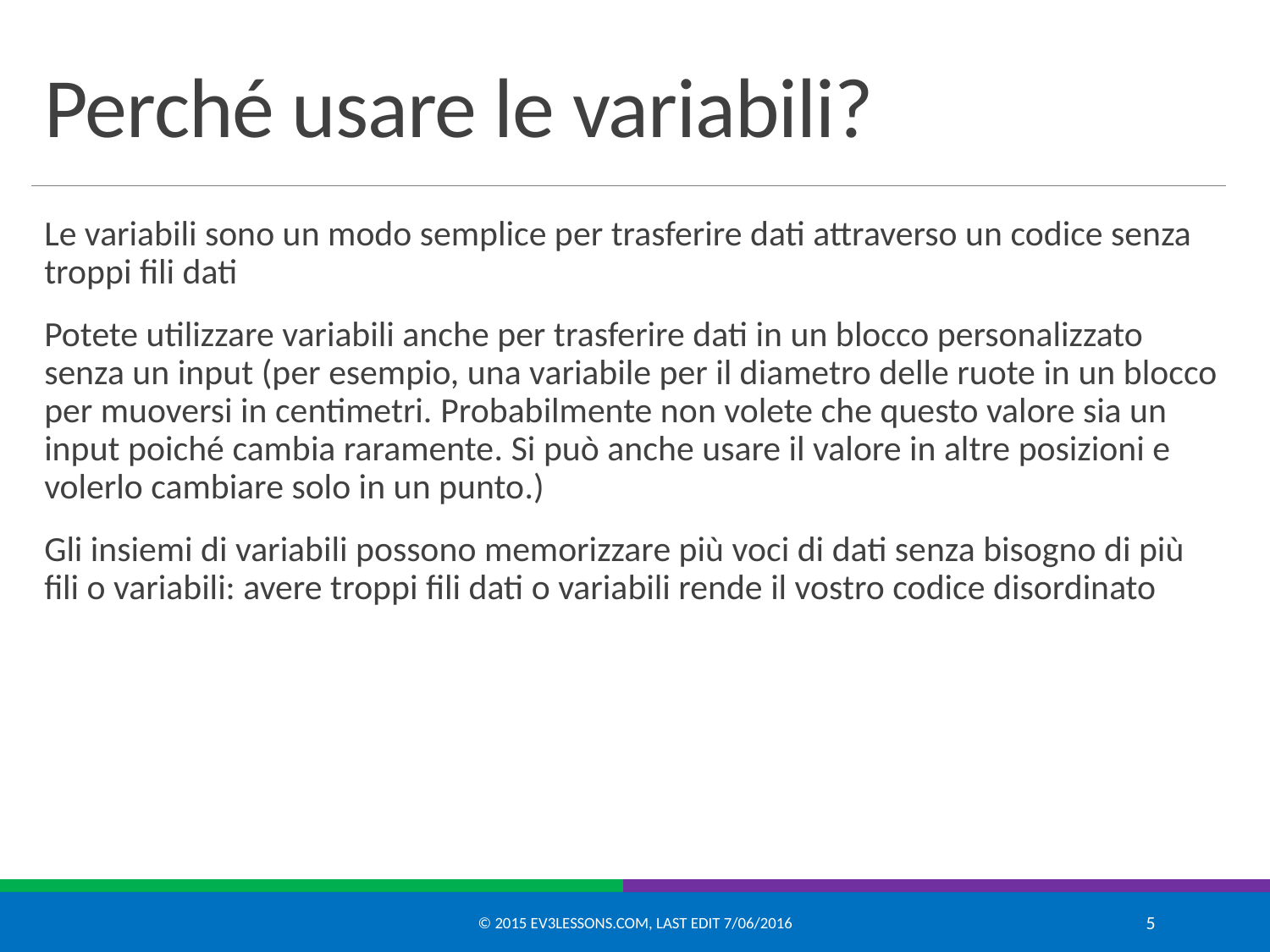

# Perché usare le variabili?
Le variabili sono un modo semplice per trasferire dati attraverso un codice senza troppi fili dati
Potete utilizzare variabili anche per trasferire dati in un blocco personalizzato senza un input (per esempio, una variabile per il diametro delle ruote in un blocco per muoversi in centimetri. Probabilmente non volete che questo valore sia un input poiché cambia raramente. Si può anche usare il valore in altre posizioni e volerlo cambiare solo in un punto.)
Gli insiemi di variabili possono memorizzare più voci di dati senza bisogno di più fili o variabili: avere troppi fili dati o variabili rende il vostro codice disordinato
© 2015 EV3Lessons.com, Last edit 7/06/2016
5